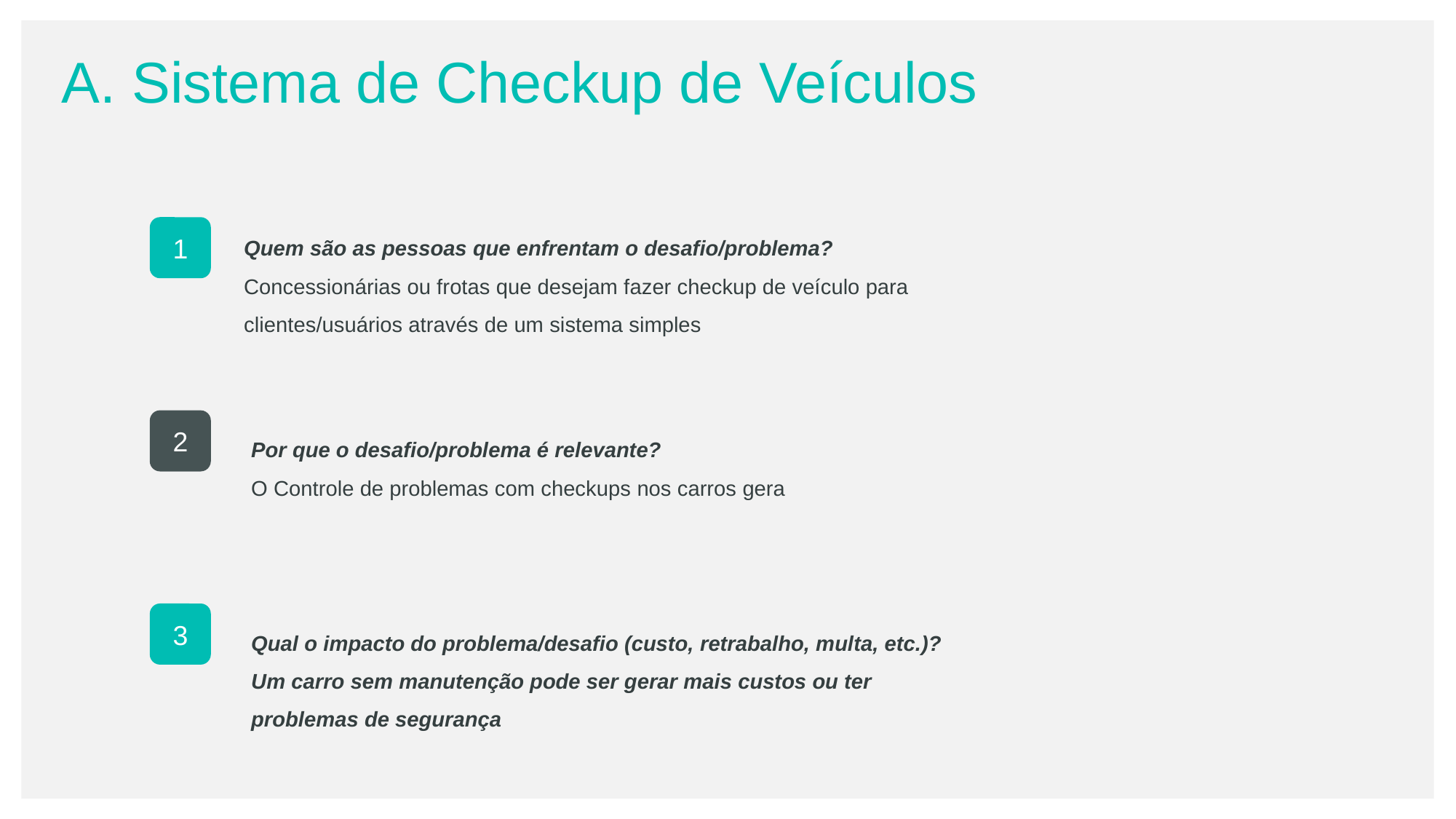

A. Sistema de Checkup de Veículos
Quem são as pessoas que enfrentam o desafio/problema?
Concessionárias ou frotas que desejam fazer checkup de veículo para clientes/usuários através de um sistema simples
1
2
Por que o desafio/problema é relevante?
O Controle de problemas com checkups nos carros gera
3
Qual o impacto do problema/desafio (custo, retrabalho, multa, etc.)?
Um carro sem manutenção pode ser gerar mais custos ou ter problemas de segurança